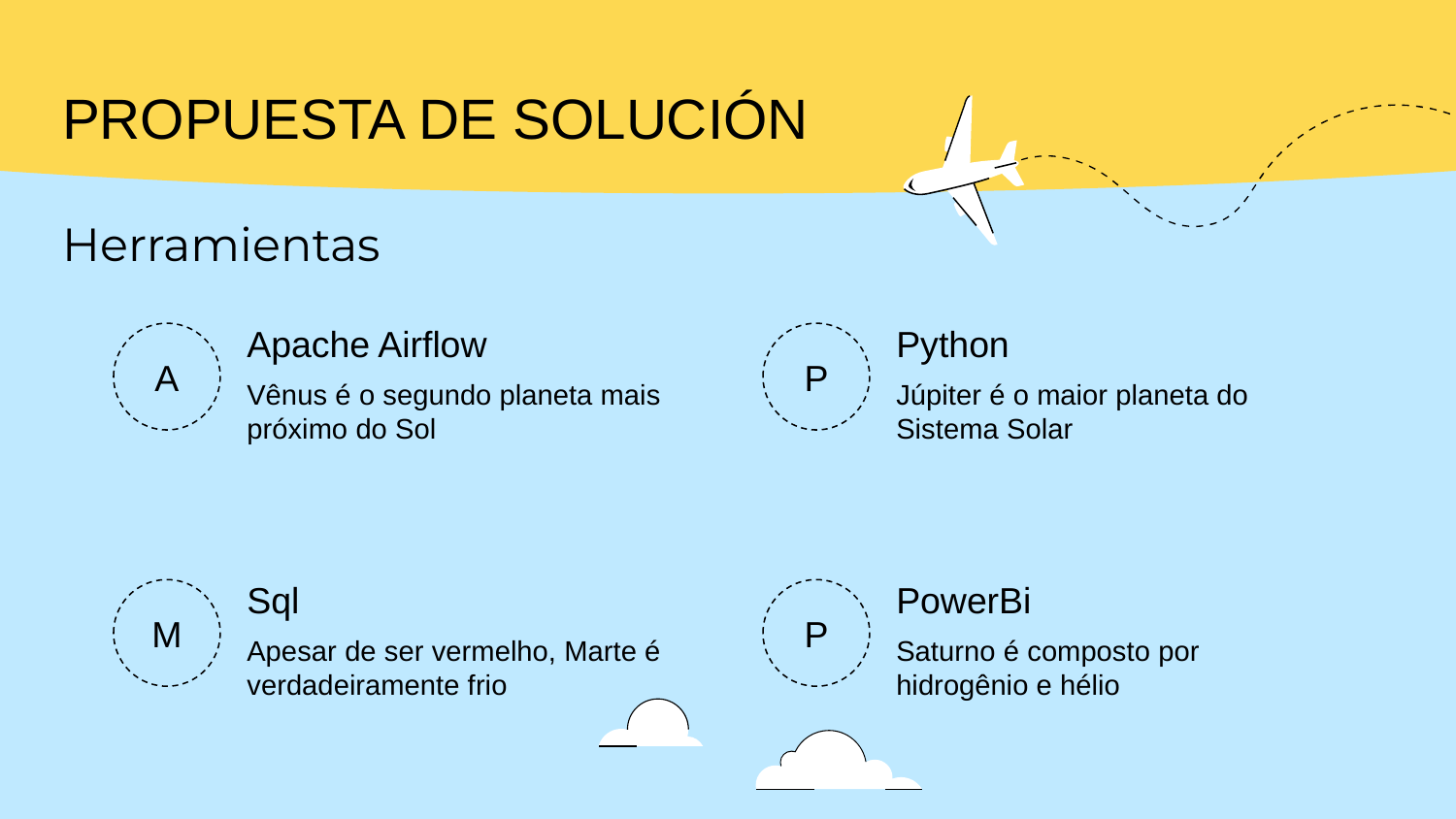

# PROPUESTA DE SOLUCIÓN
Herramientas
Apache Airflow
Python
A
P
Vênus é o segundo planeta mais próximo do Sol
Júpiter é o maior planeta do Sistema Solar
Sql
PowerBi
M
P
Apesar de ser vermelho, Marte é verdadeiramente frio
Saturno é composto por hidrogênio e hélio